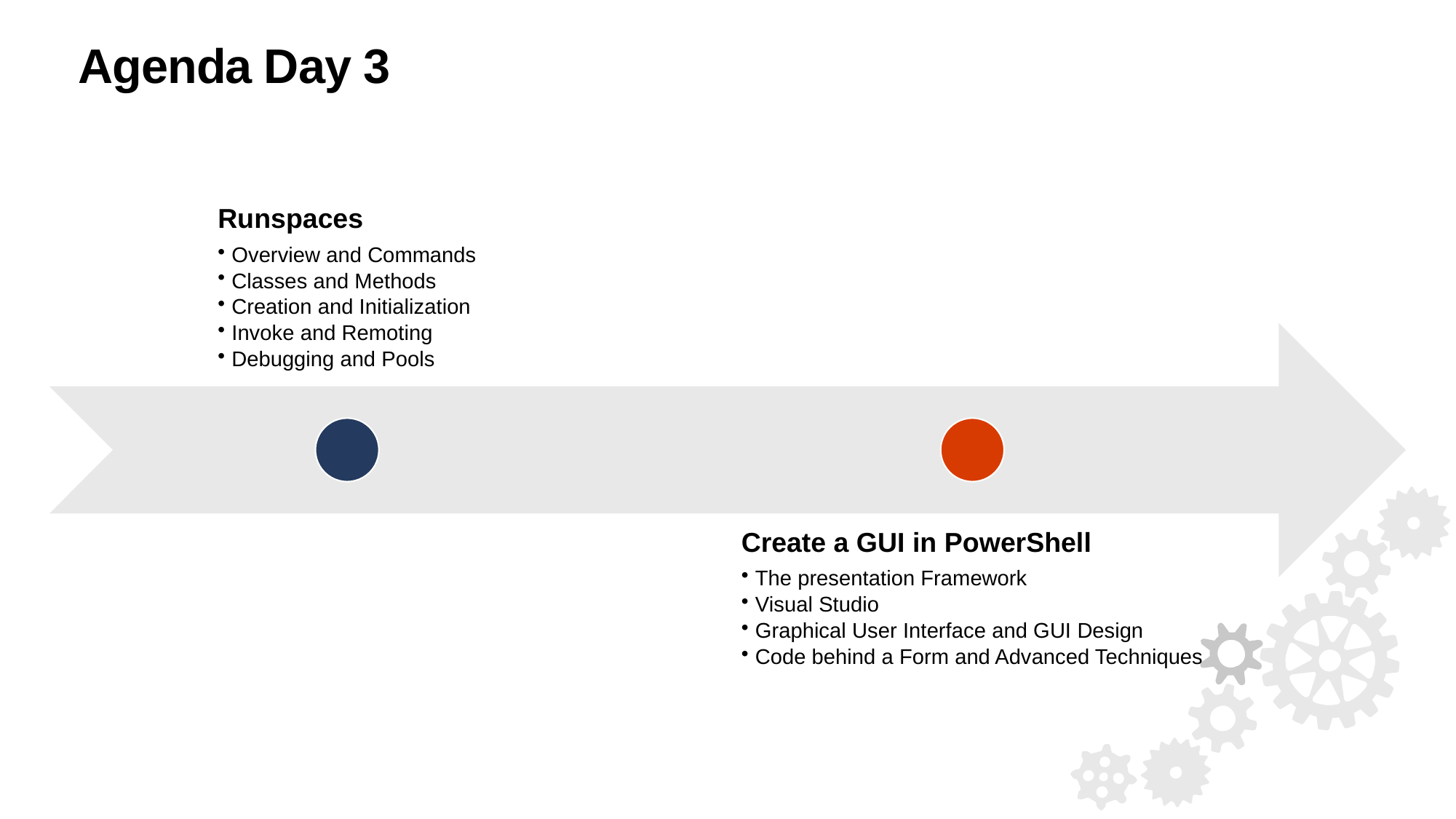

# Agenda Day 3
Runspaces
Overview and Commands
Classes and Methods
Creation and Initialization
Invoke and Remoting
Debugging and Pools
Create a GUI in PowerShell
The presentation Framework
Visual Studio
Graphical User Interface and GUI Design
Code behind a Form and Advanced Techniques